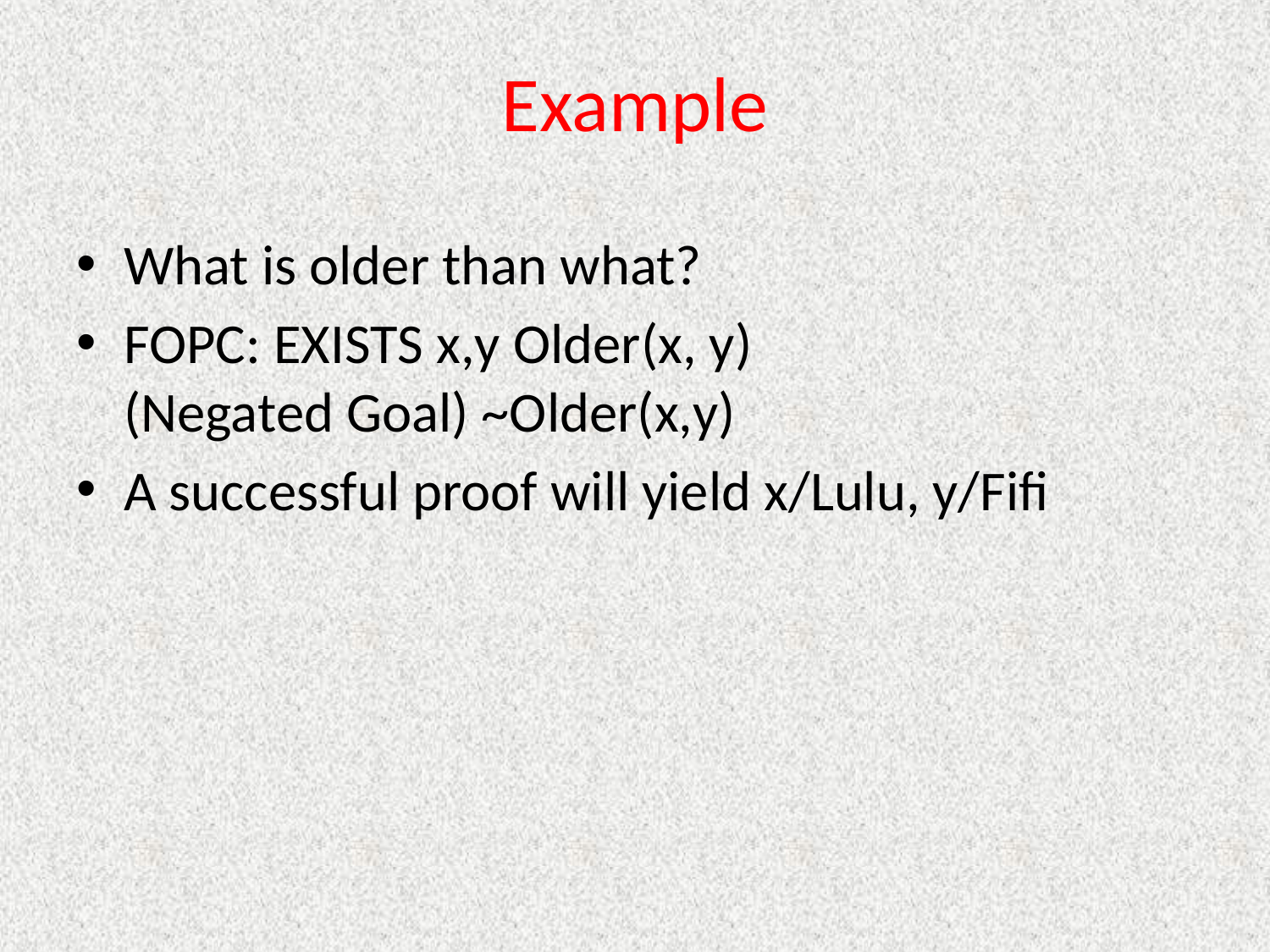

# Example
What is older than what?
FOPC: EXISTS x,y Older(x, y)
(Negated Goal) ~Older(x,y)
A successful proof will yield x/Lulu, y/Fifi